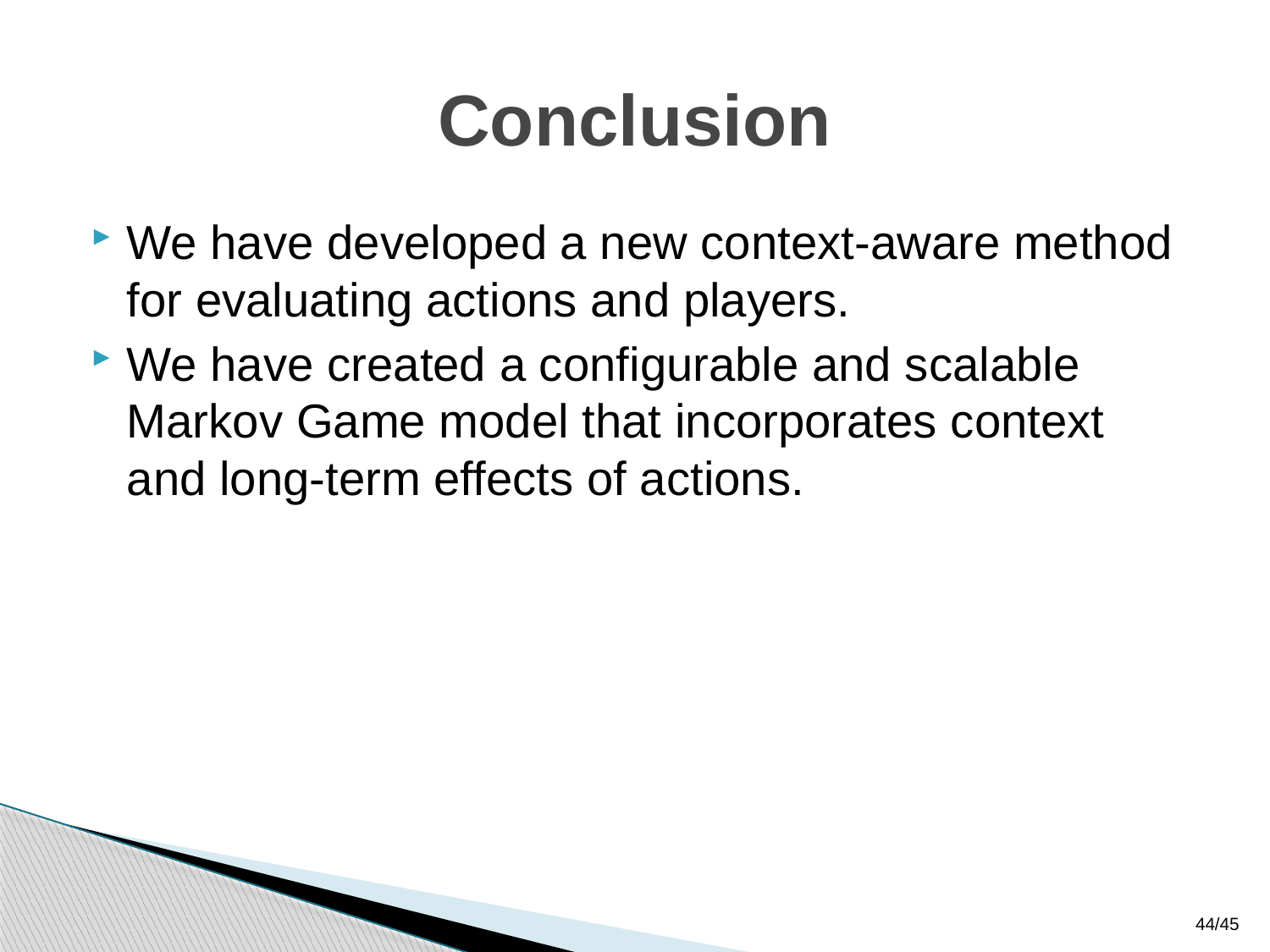

# Conclusion
We have developed a new context-aware method for evaluating actions and players.
We have created a configurable and scalable Markov Game model that incorporates context and long-term effects of actions.
44/45